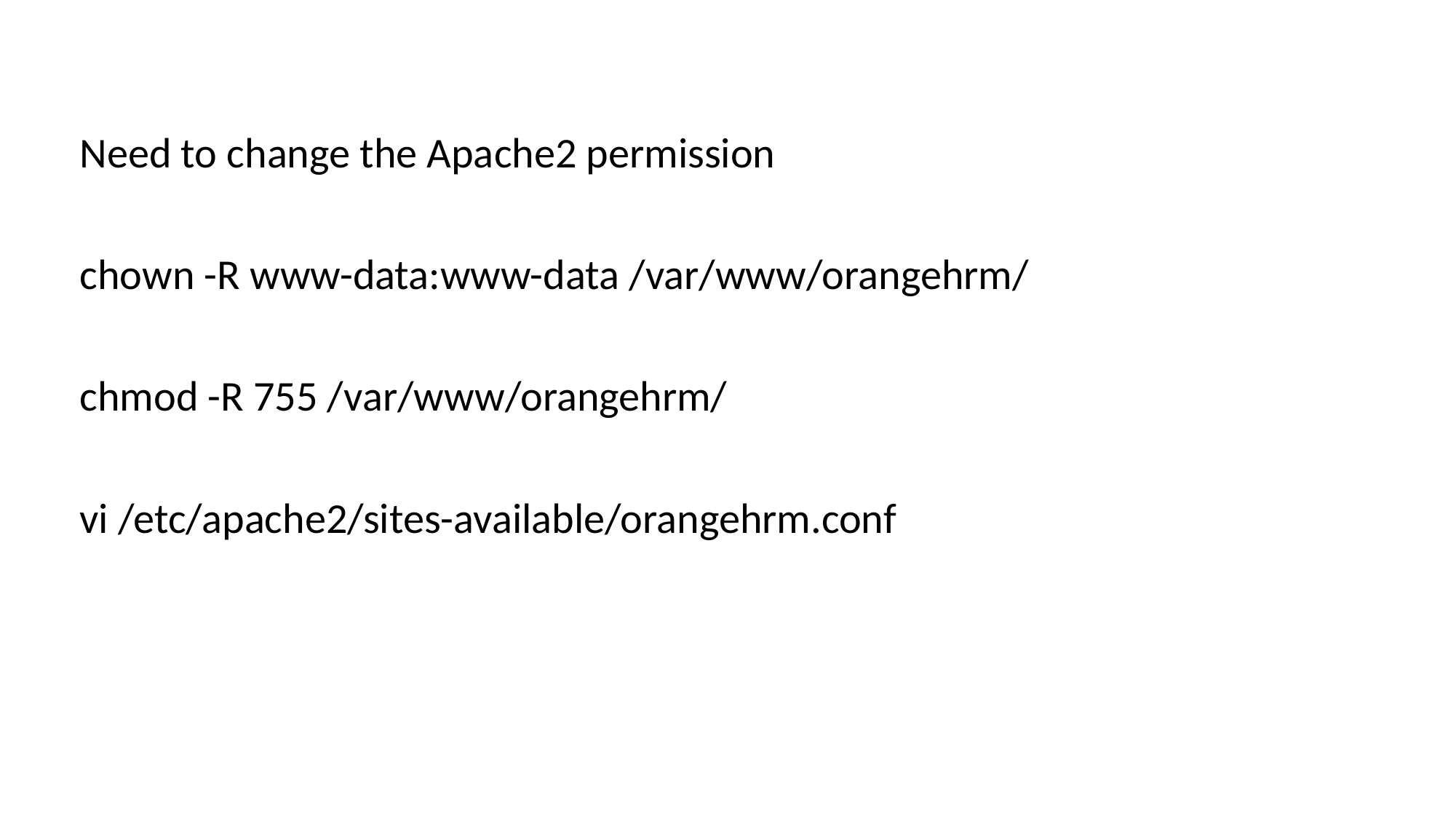

Need to change the Apache2 permission

chown -R www-data:www-data /var/www/orangehrm/

chmod -R 755 /var/www/orangehrm/

vi /etc/apache2/sites-available/orangehrm.conf